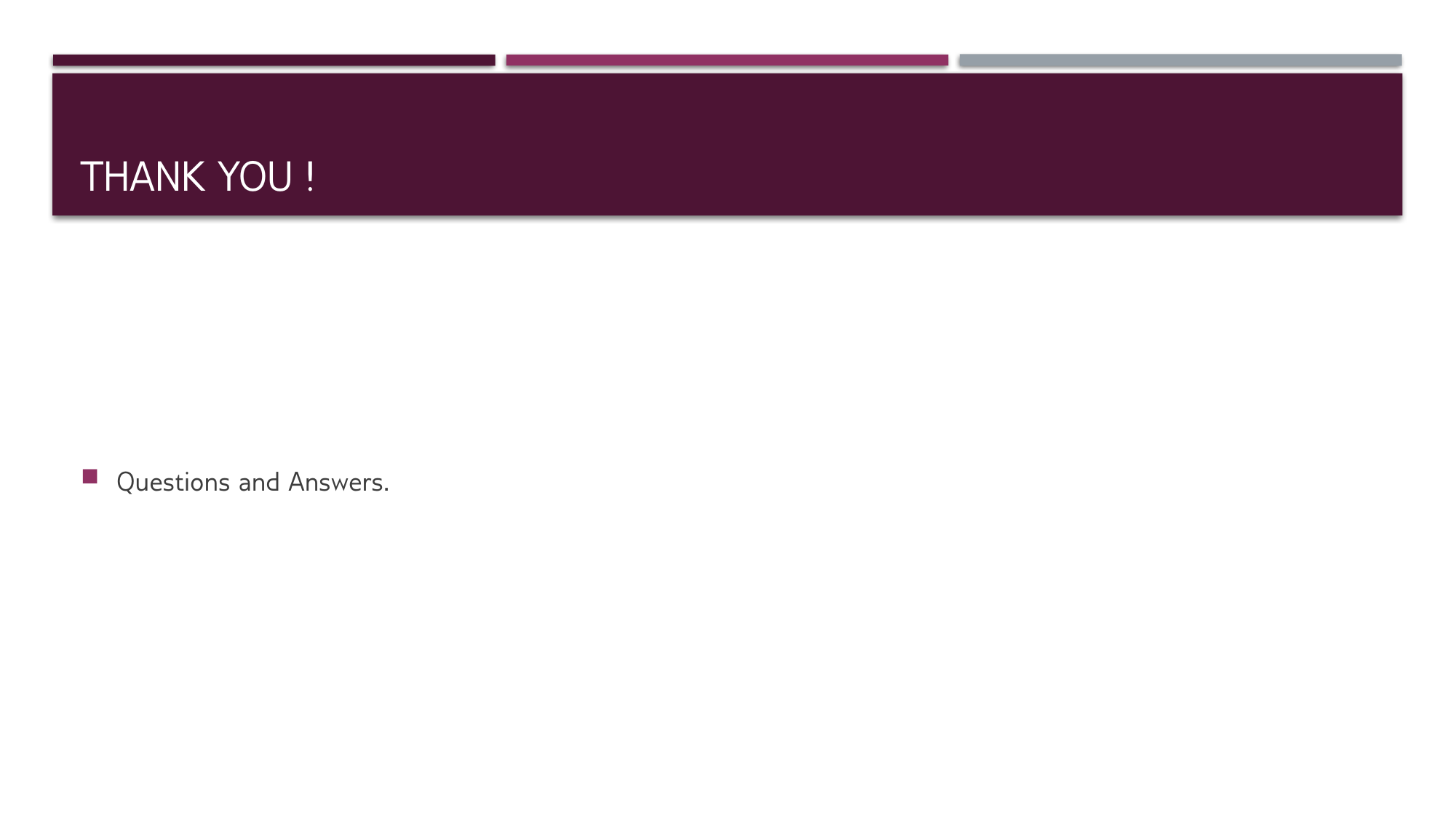

# Thank you !
Questions and Answers.